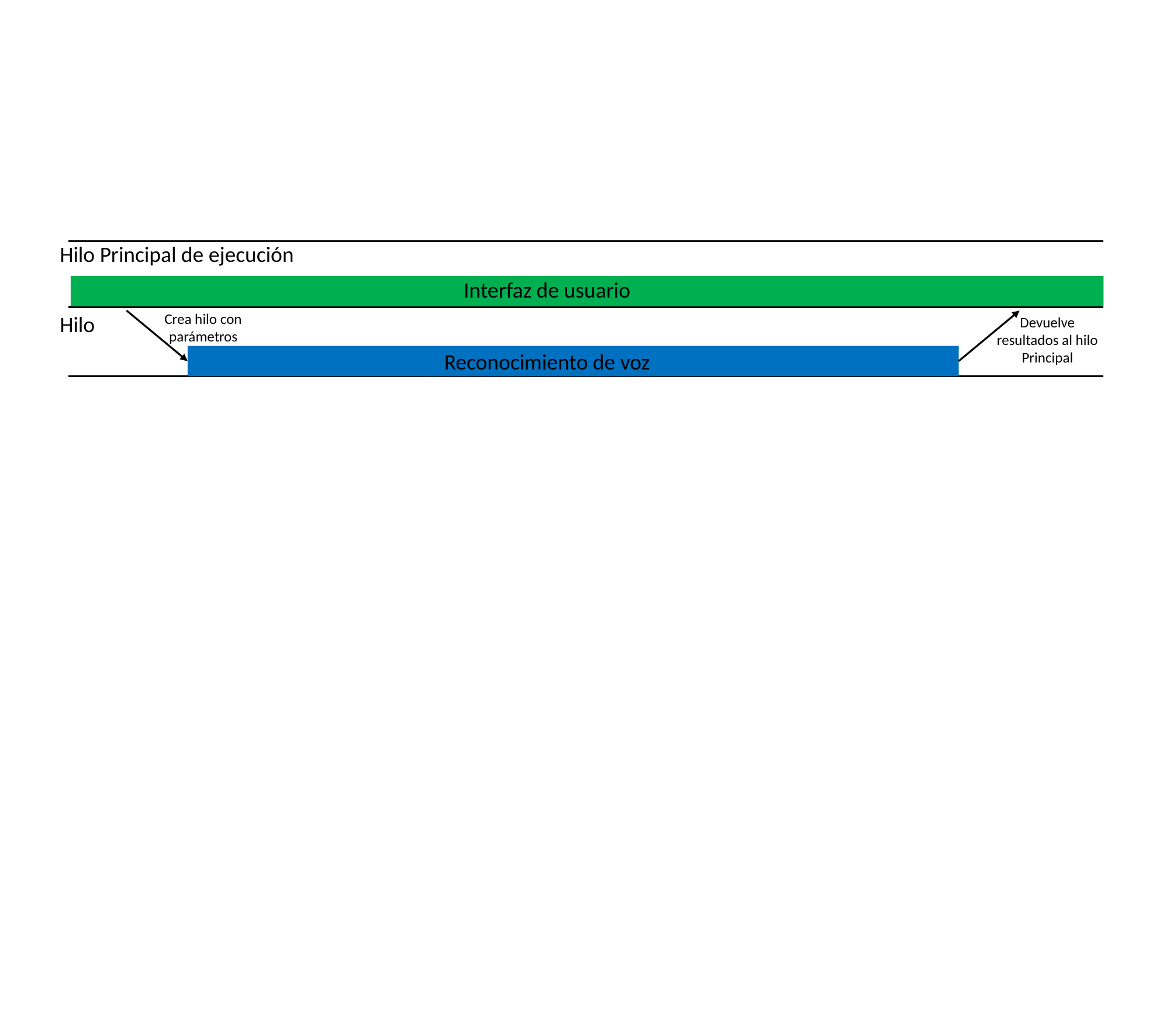

Hilo Principal de ejecución
Interfaz de usuario

Crea hilo con parámetros
Hilo
Devuelve resultados al hilo Principal
Reconocimiento de voz